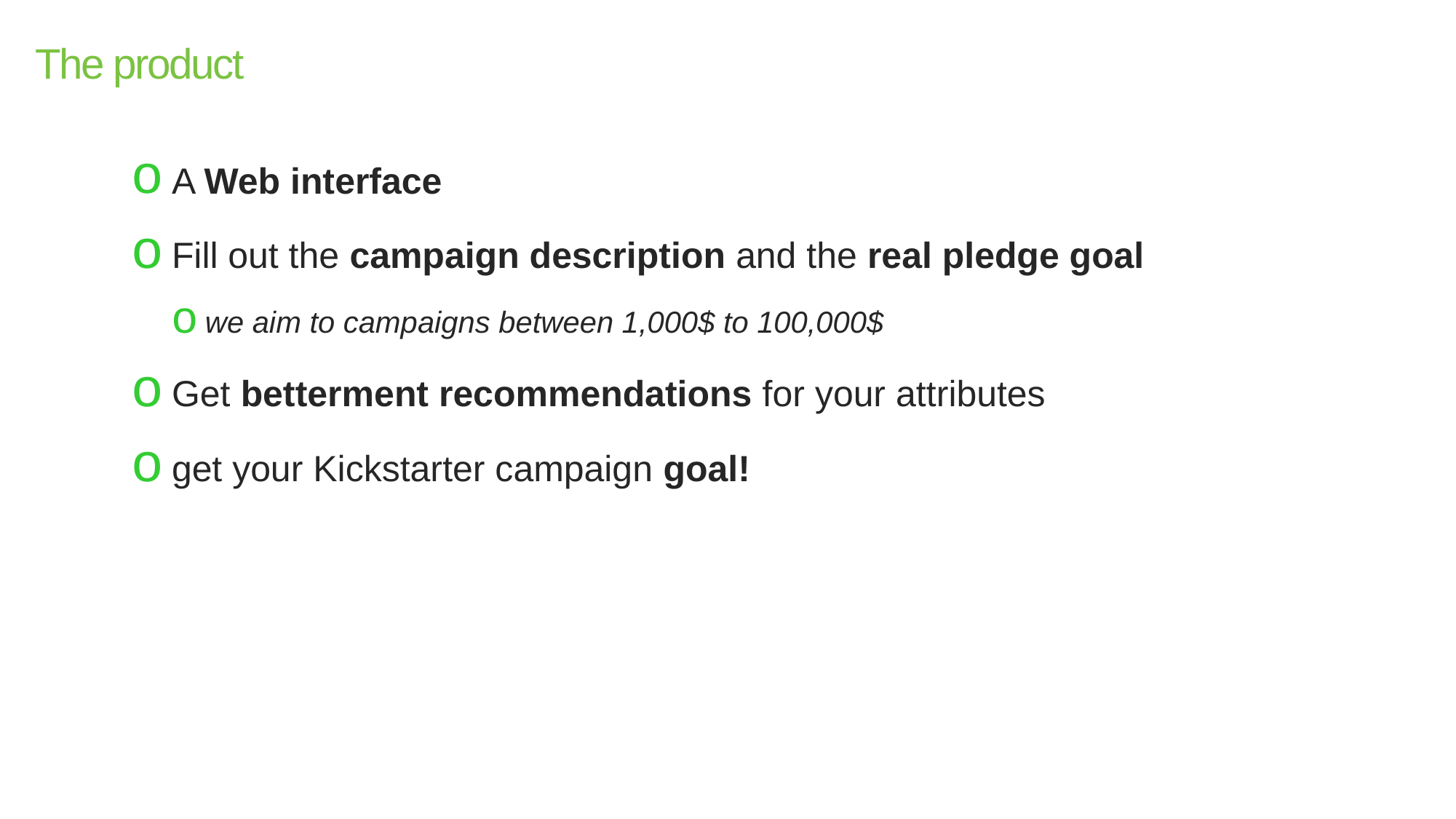

The product
A Web interface
Fill out the campaign description and the real pledge goal
we aim to campaigns between 1,000$ to 100,000$
Get betterment recommendations for your attributes
get your Kickstarter campaign goal!